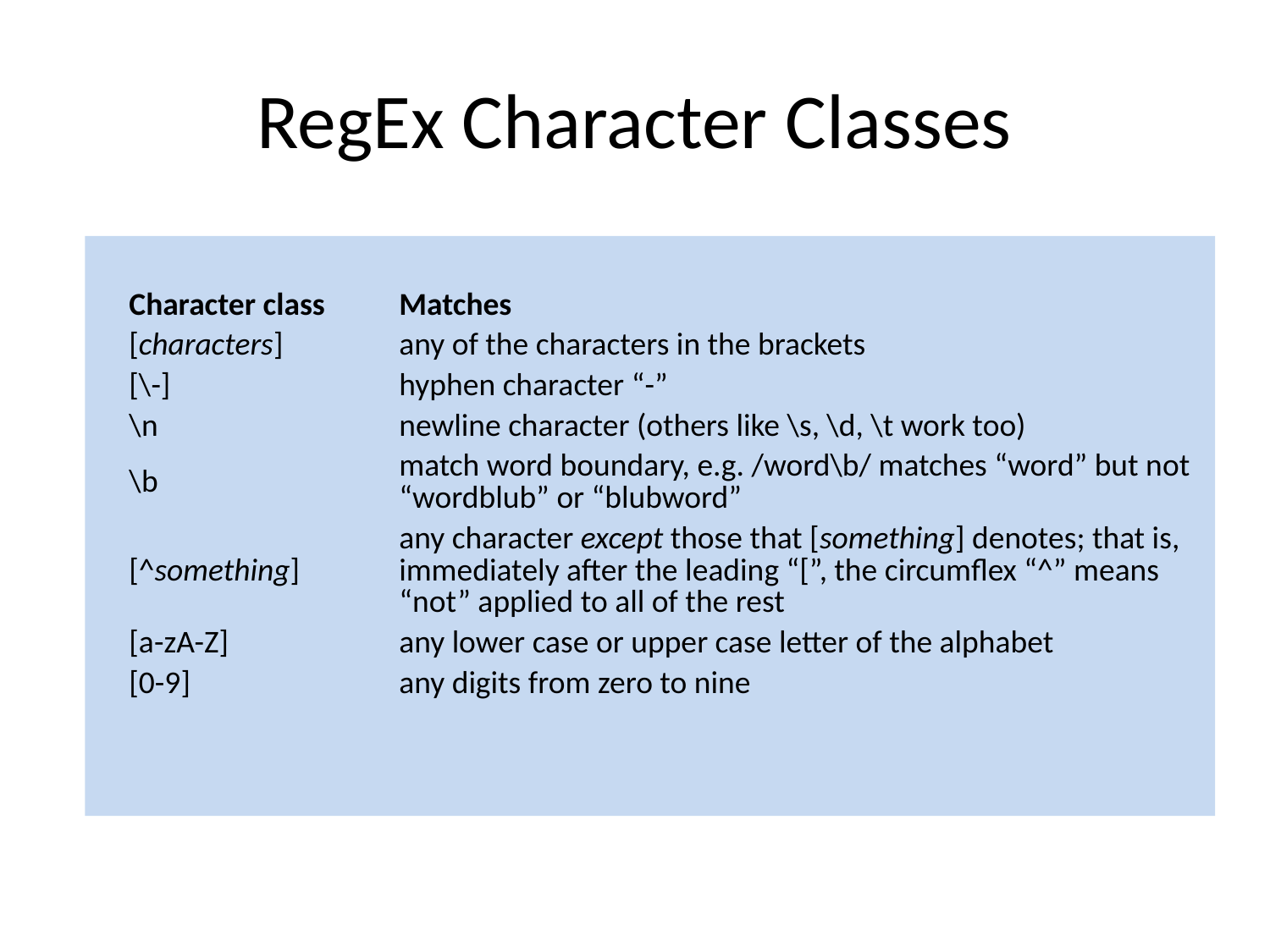

# RegEx Character Classes

| Character class | Matches |
| --- | --- |
| [characters] | any of the characters in the brackets |
| [\-] | hyphen character “-” |
| \n | newline character (others like \s, \d, \t work too) |
| \b | match word boundary, e.g. /word\b/ matches “word” but not “wordblub” or “blubword” |
| [^something] | any character except those that [something] denotes; that is, immediately after the leading “[”, the circumflex “^” means “not” applied to all of the rest |
| [a-zA-Z] | any lower case or upper case letter of the alphabet |
| [0-9] | any digits from zero to nine |